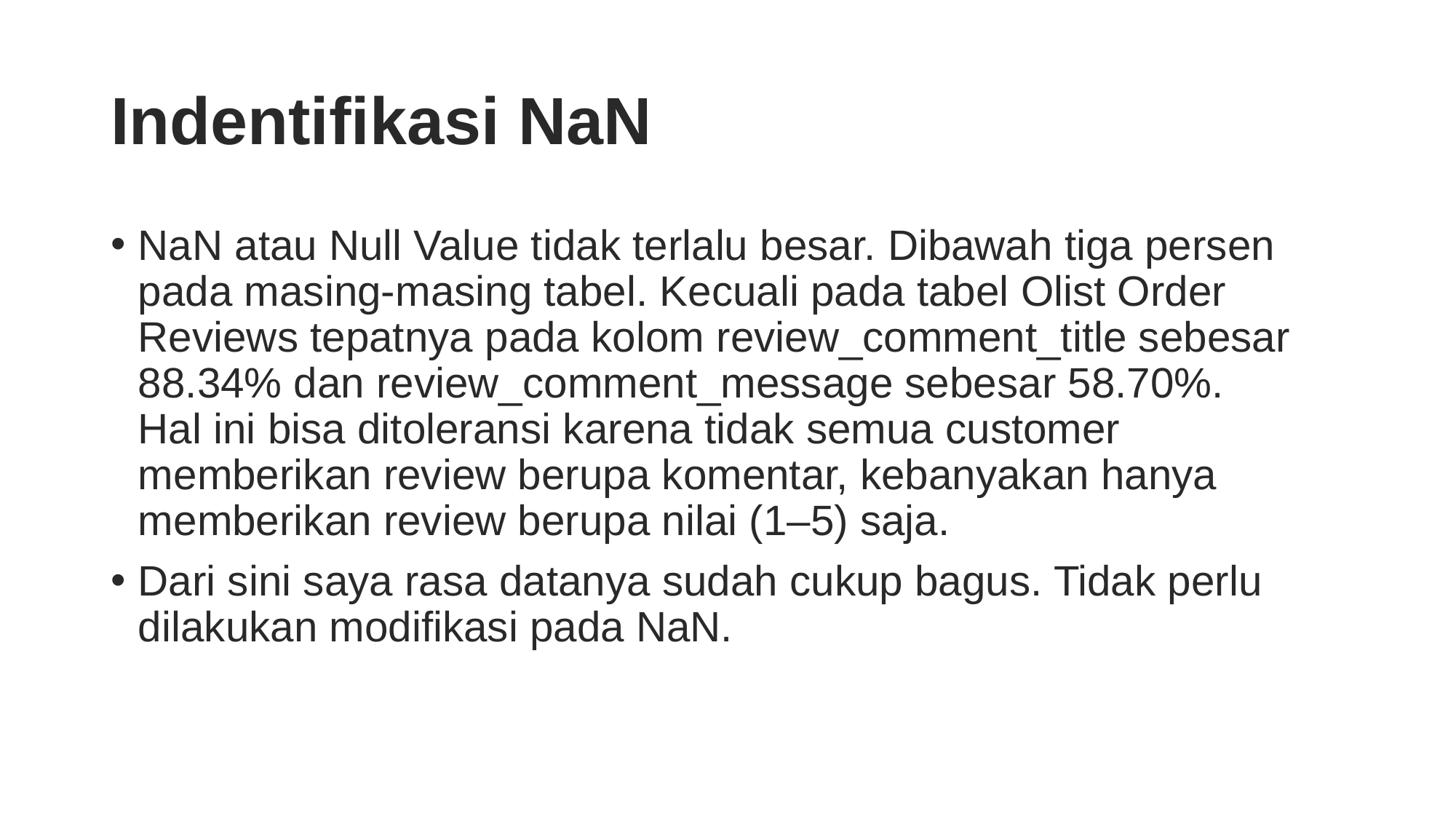

# Indentifikasi NaN
NaN atau Null Value tidak terlalu besar. Dibawah tiga persen pada masing-masing tabel. Kecuali pada tabel Olist Order Reviews tepatnya pada kolom review_comment_title sebesar 88.34% dan review_comment_message sebesar 58.70%.
Hal ini bisa ditoleransi karena tidak semua customer memberikan review berupa komentar, kebanyakan hanya memberikan review berupa nilai (1–5) saja.
Dari sini saya rasa datanya sudah cukup bagus. Tidak perlu dilakukan modifikasi pada NaN.